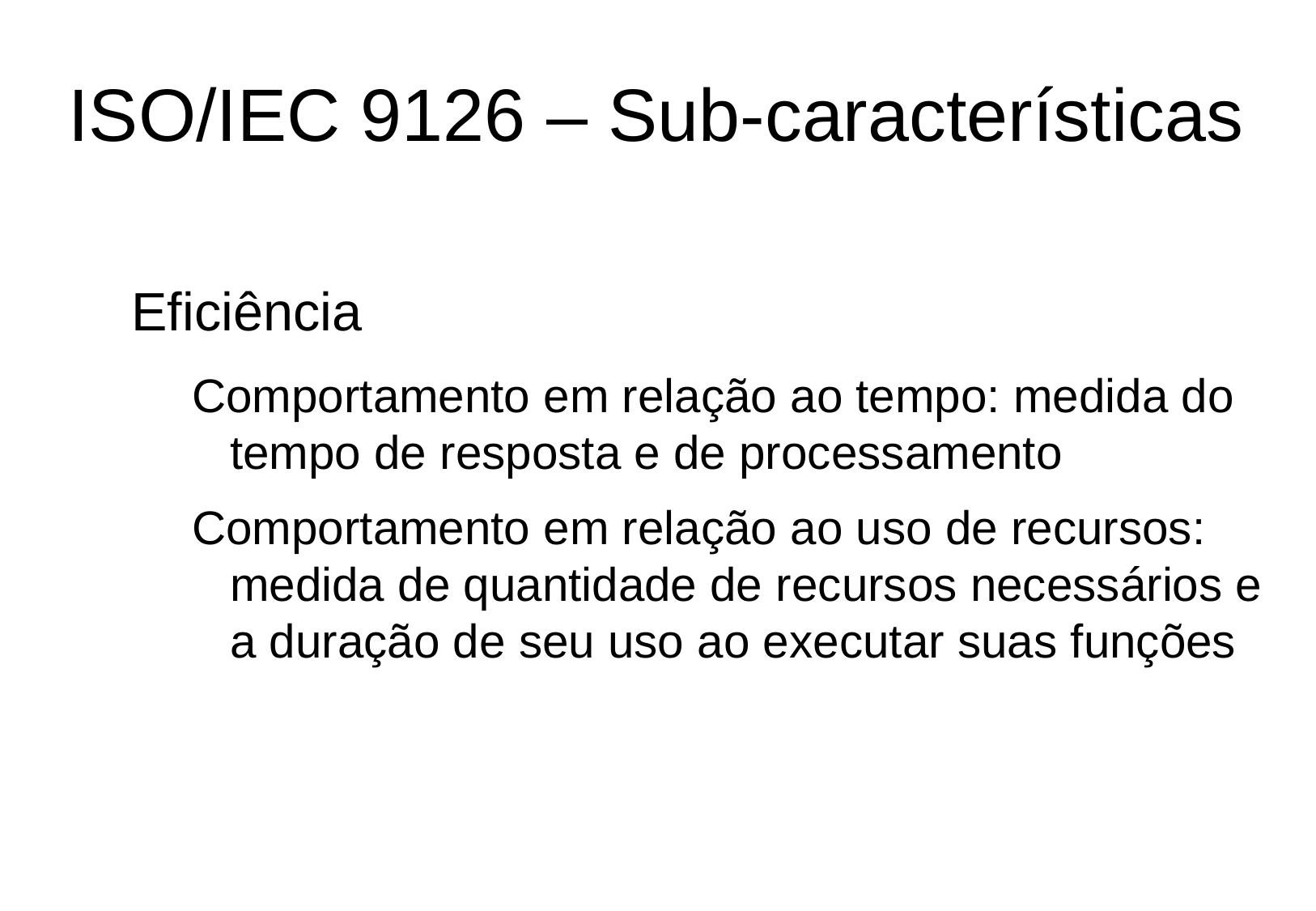

ISO/IEC 9126 – Sub-características
Eficiência
Comportamento em relação ao tempo: medida do tempo de resposta e de processamento
Comportamento em relação ao uso de recursos: medida de quantidade de recursos necessários e a duração de seu uso ao executar suas funções